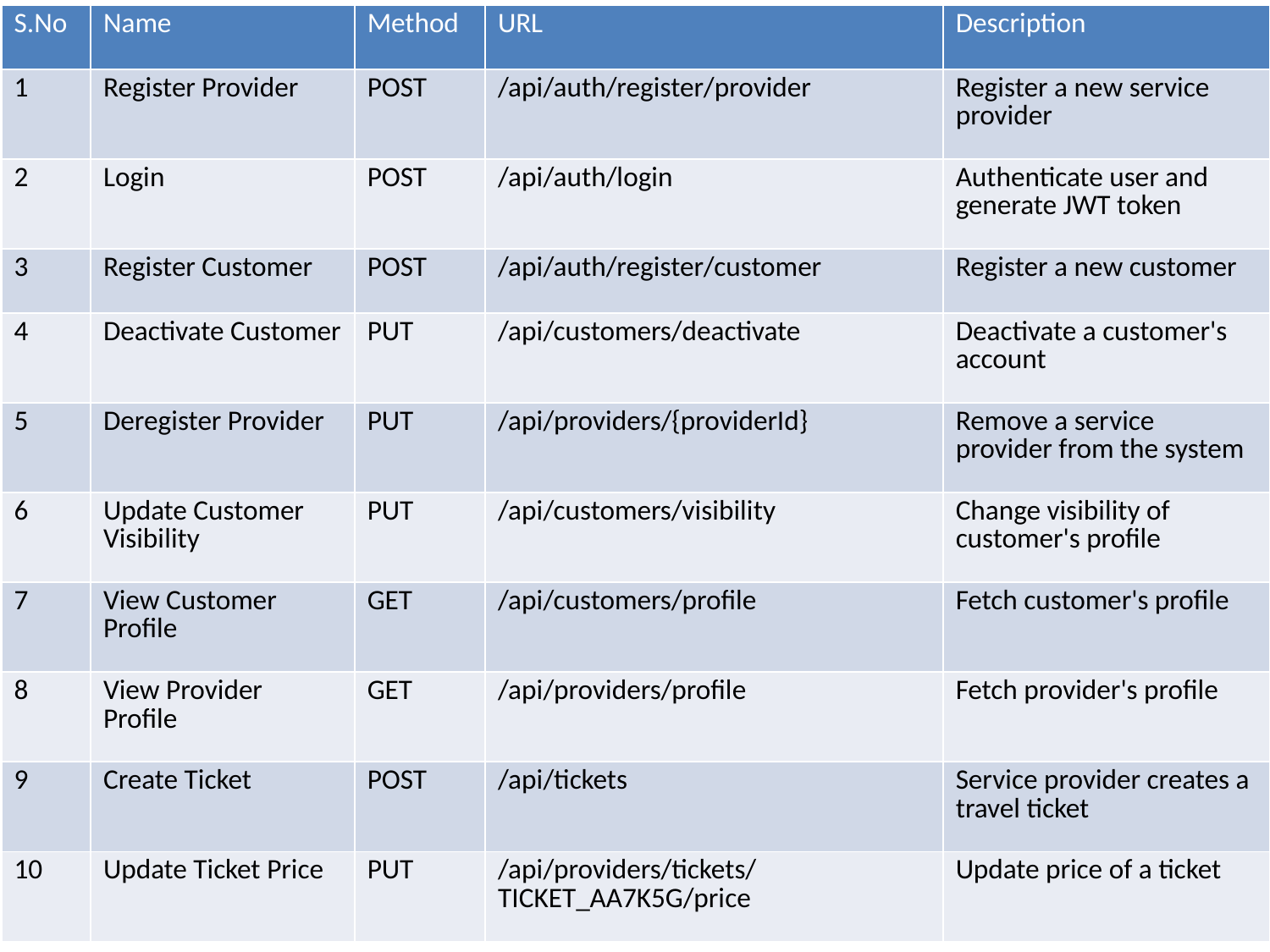

| S.No | Name | Method | URL | Description |
| --- | --- | --- | --- | --- |
| 1 | Register Provider | POST | /api/auth/register/provider | Register a new service provider |
| 2 | Login | POST | /api/auth/login | Authenticate user and generate JWT token |
| 3 | Register Customer | POST | /api/auth/register/customer | Register a new customer |
| 4 | Deactivate Customer | PUT | /api/customers/deactivate | Deactivate a customer's account |
| 5 | Deregister Provider | PUT | /api/providers/{providerId} | Remove a service provider from the system |
| 6 | Update Customer Visibility | PUT | /api/customers/visibility | Change visibility of customer's profile |
| 7 | View Customer Profile | GET | /api/customers/profile | Fetch customer's profile |
| 8 | View Provider Profile | GET | /api/providers/profile | Fetch provider's profile |
| 9 | Create Ticket | POST | /api/tickets | Service provider creates a travel ticket |
| 10 | Update Ticket Price | PUT | /api/providers/tickets/TICKET\_AA7K5G/price | Update price of a ticket |